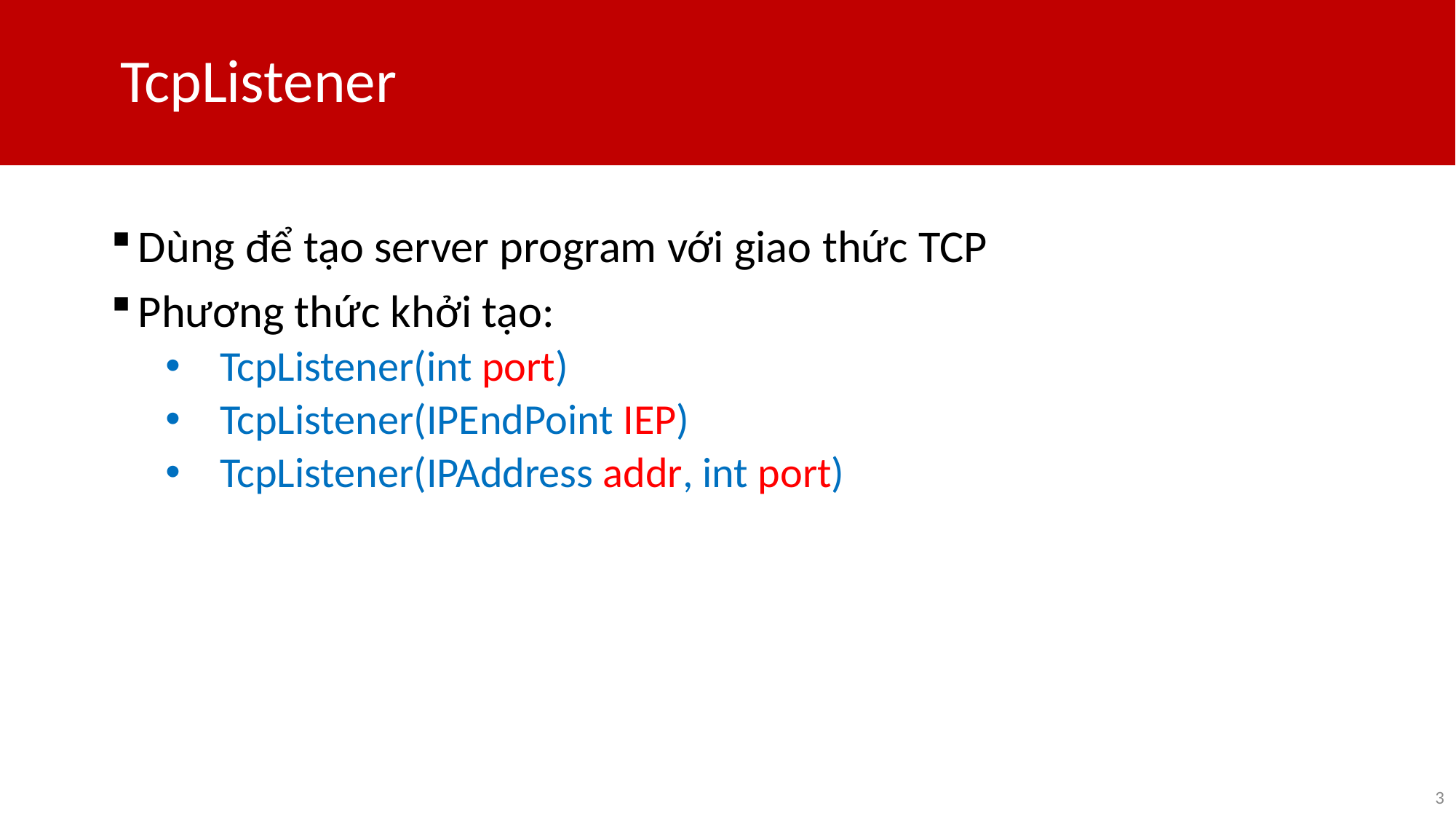

# TcpListener
Dùng để tạo server program với giao thức TCP
Phương thức khởi tạo:
TcpListener(int port)
TcpListener(IPEndPoint IEP)
TcpListener(IPAddress addr, int port)
3